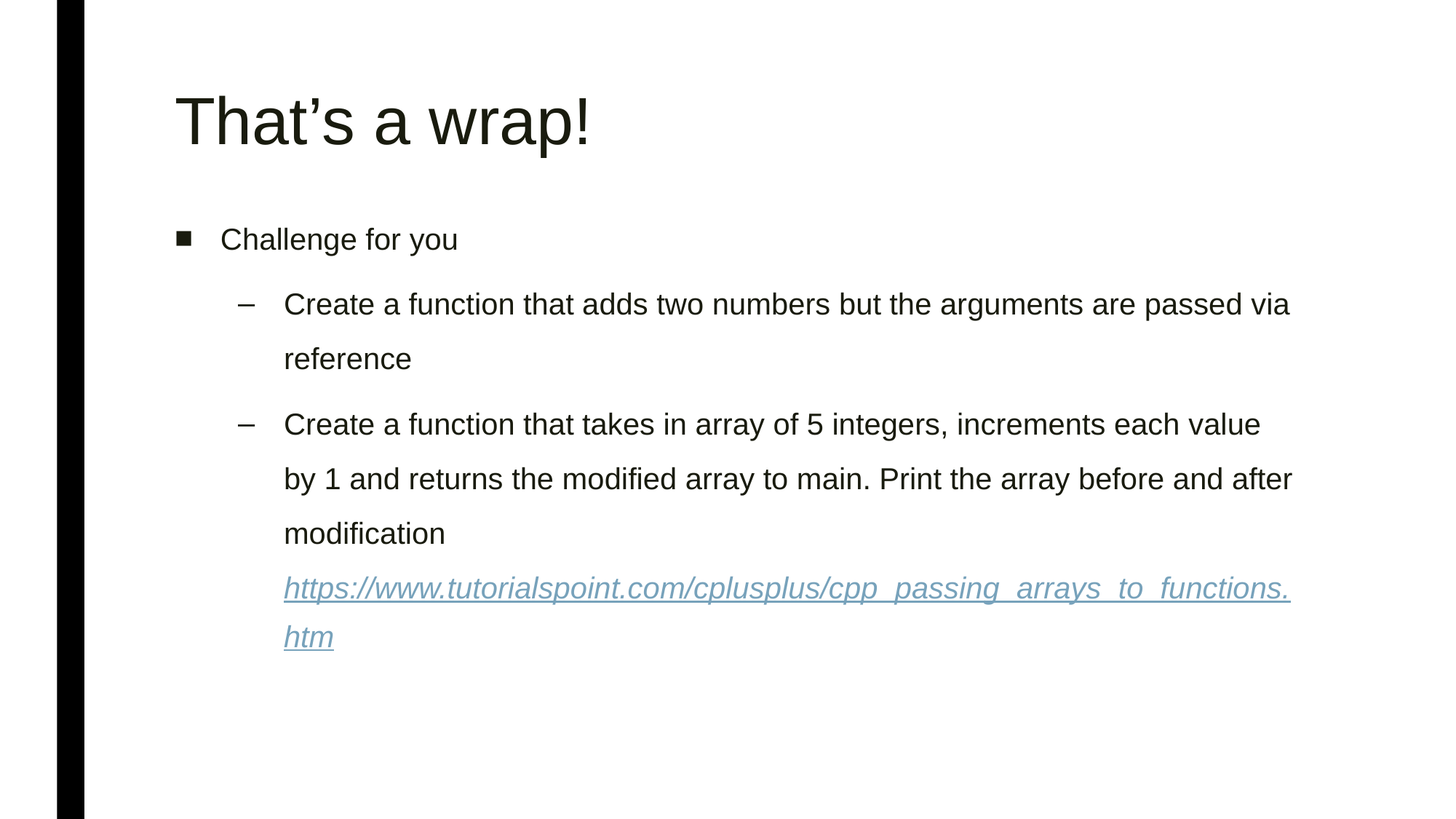

# That’s a wrap!
Challenge for you
Create a function that adds two numbers but the arguments are passed via reference
Create a function that takes in array of 5 integers, increments each value by 1 and returns the modified array to main. Print the array before and after modification
https://www.tutorialspoint.com/cplusplus/cpp_passing_arrays_to_functions.htm